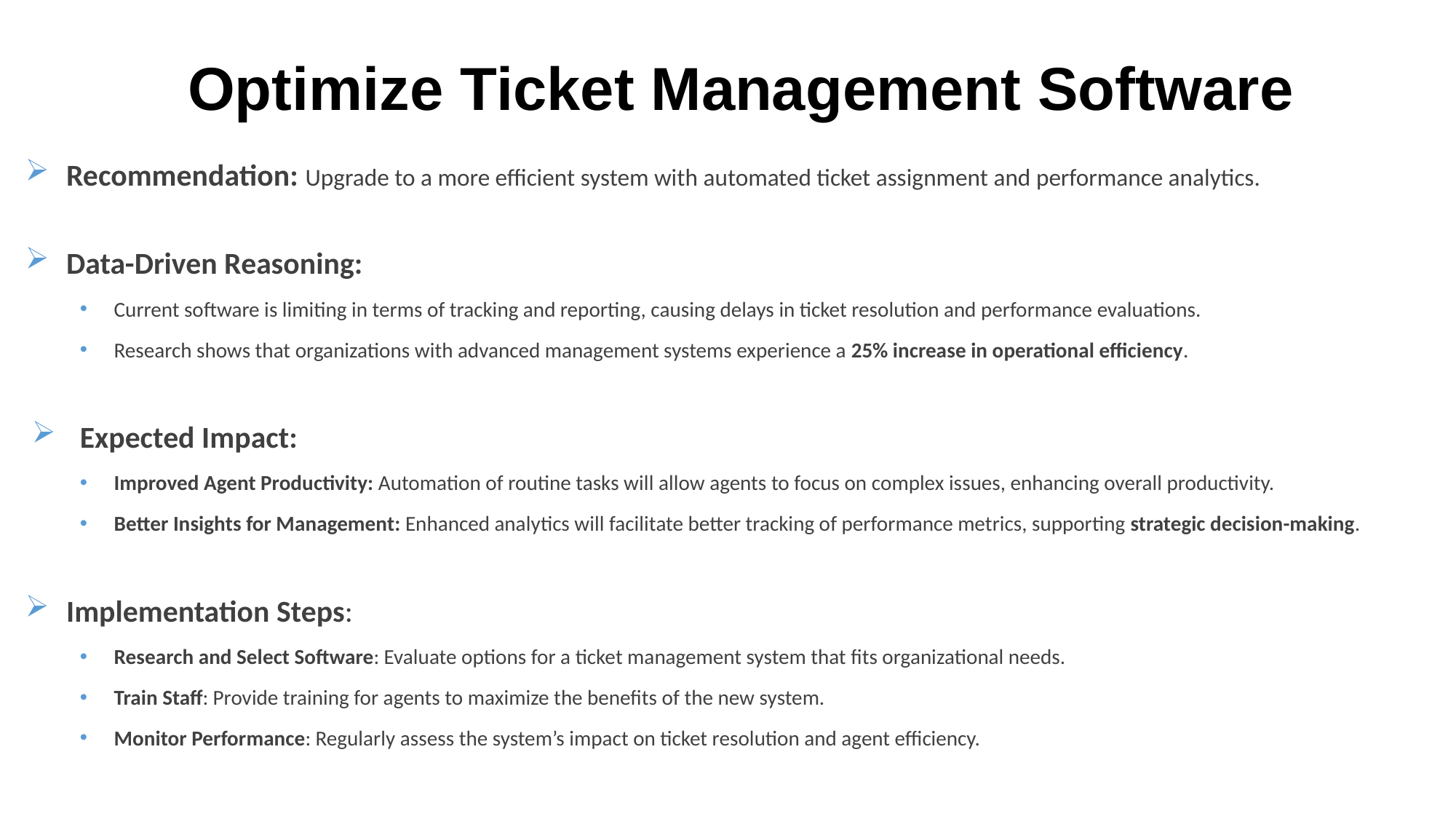

# Optimize Ticket Management Software
Recommendation: Upgrade to a more efficient system with automated ticket assignment and performance analytics.

Data-Driven Reasoning:
Current software is limiting in terms of tracking and reporting, causing delays in ticket resolution and performance evaluations.
Research shows that organizations with advanced management systems experience a 25% increase in operational efficiency.

 Expected Impact:
Improved Agent Productivity: Automation of routine tasks will allow agents to focus on complex issues, enhancing overall productivity.
Better Insights for Management: Enhanced analytics will facilitate better tracking of performance metrics, supporting strategic decision-making.

Implementation Steps:
Research and Select Software: Evaluate options for a ticket management system that fits organizational needs.
Train Staff: Provide training for agents to maximize the benefits of the new system.
Monitor Performance: Regularly assess the system’s impact on ticket resolution and agent efficiency.